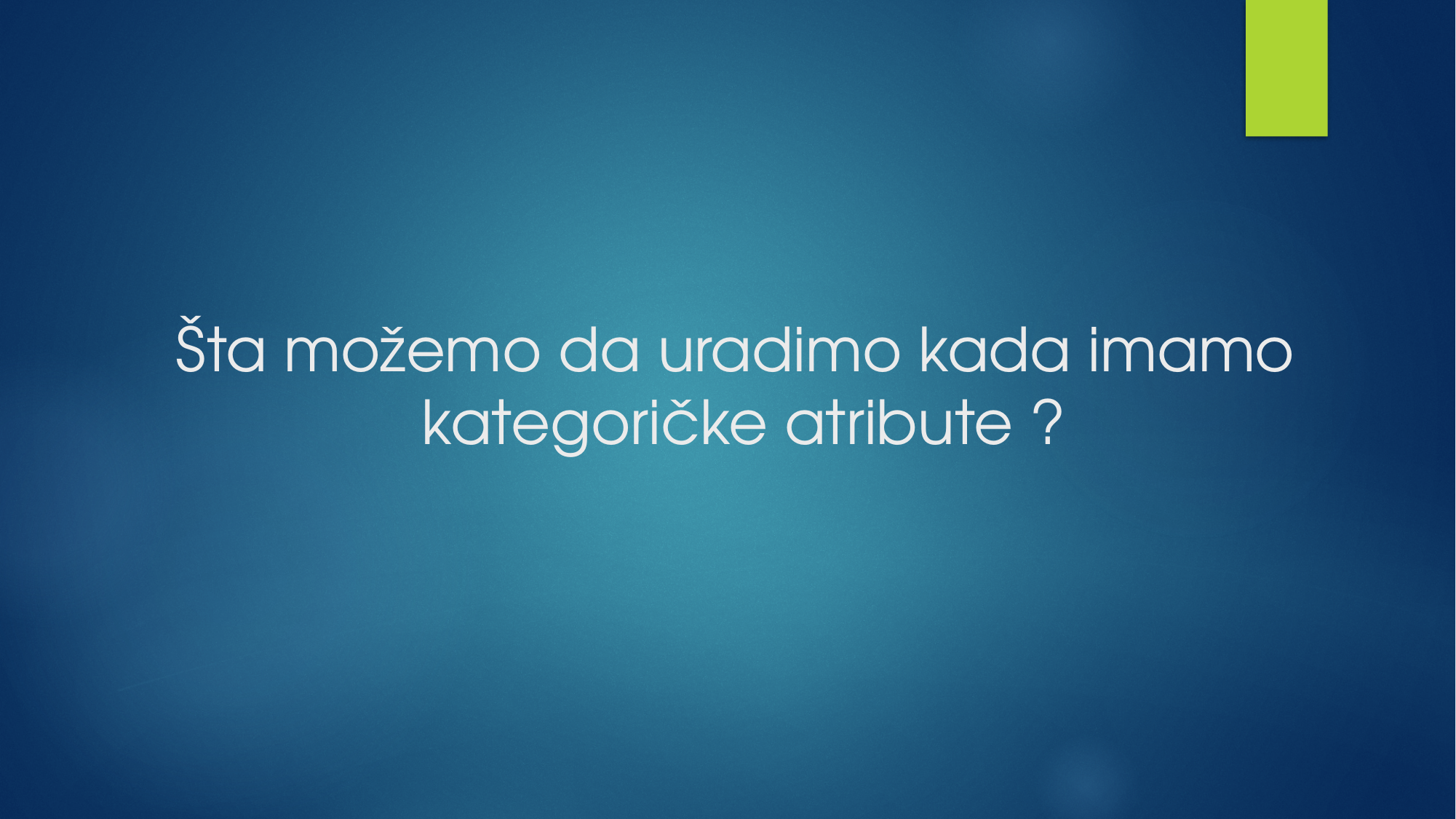

# Šta možemo da uradimo kada imamo  kategoričke atribute ?